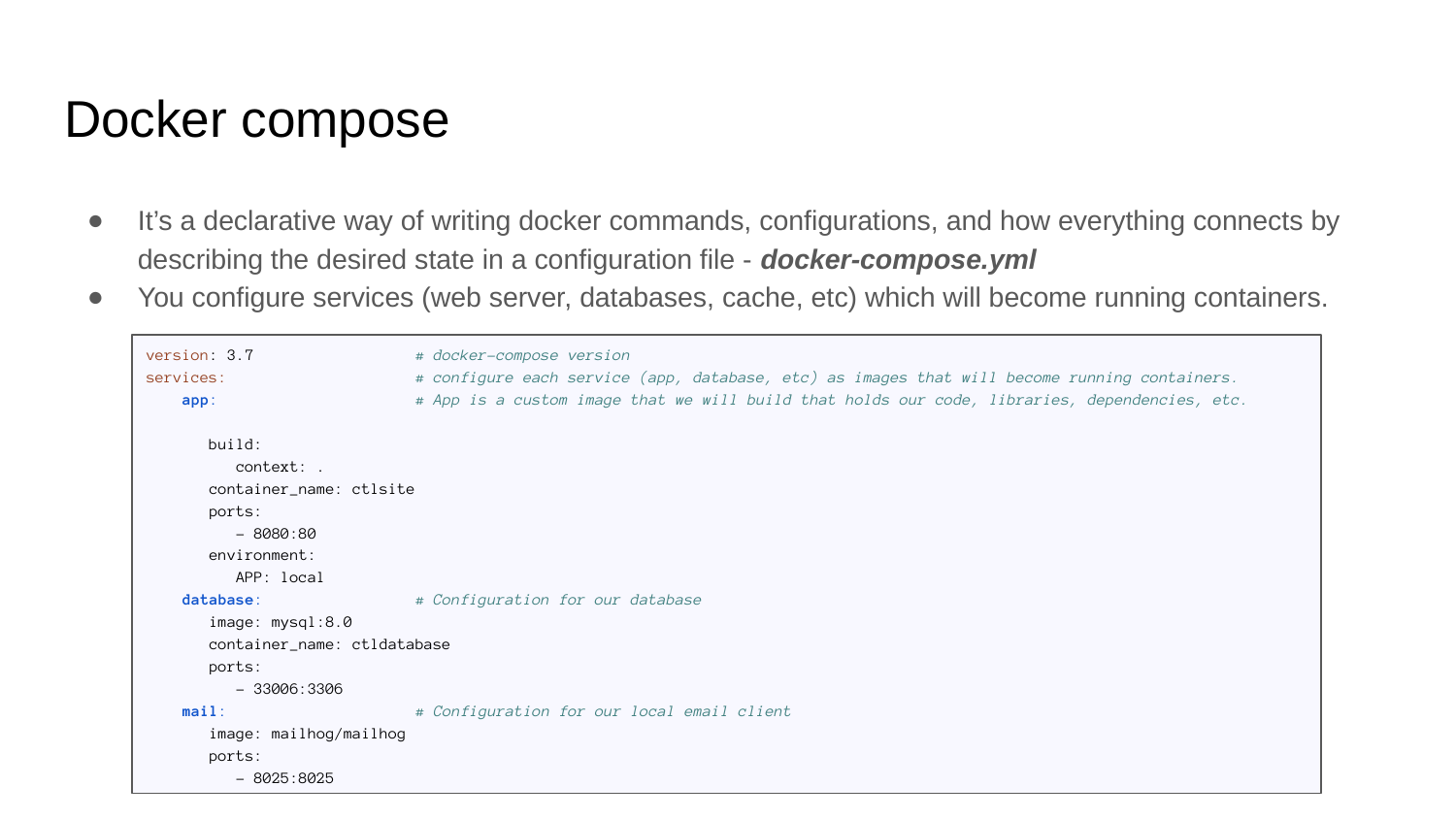

# Docker compose
It’s a declarative way of writing docker commands, configurations, and how everything connects by describing the desired state in a configuration file - docker-compose.yml
You configure services (web server, databases, cache, etc) which will become running containers.
version: 3.7                  # docker-compose version
services:                     # configure each service (app, database, etc) as images that will become running containers.
    app:                      # App is a custom image that we will build that holds our code, libraries, dependencies, etc.
       build:
          context: .
       container_name: ctlsite
       ports:
          - 8080:80
       environment:
          APP: local
    database:                 # Configuration for our database
       image: mysql:8.0
       container_name: ctldatabase
       ports:
          - 33006:3306
    mail:                     # Configuration for our local email client
       image: mailhog/mailhog
       ports:
          - 8025:8025